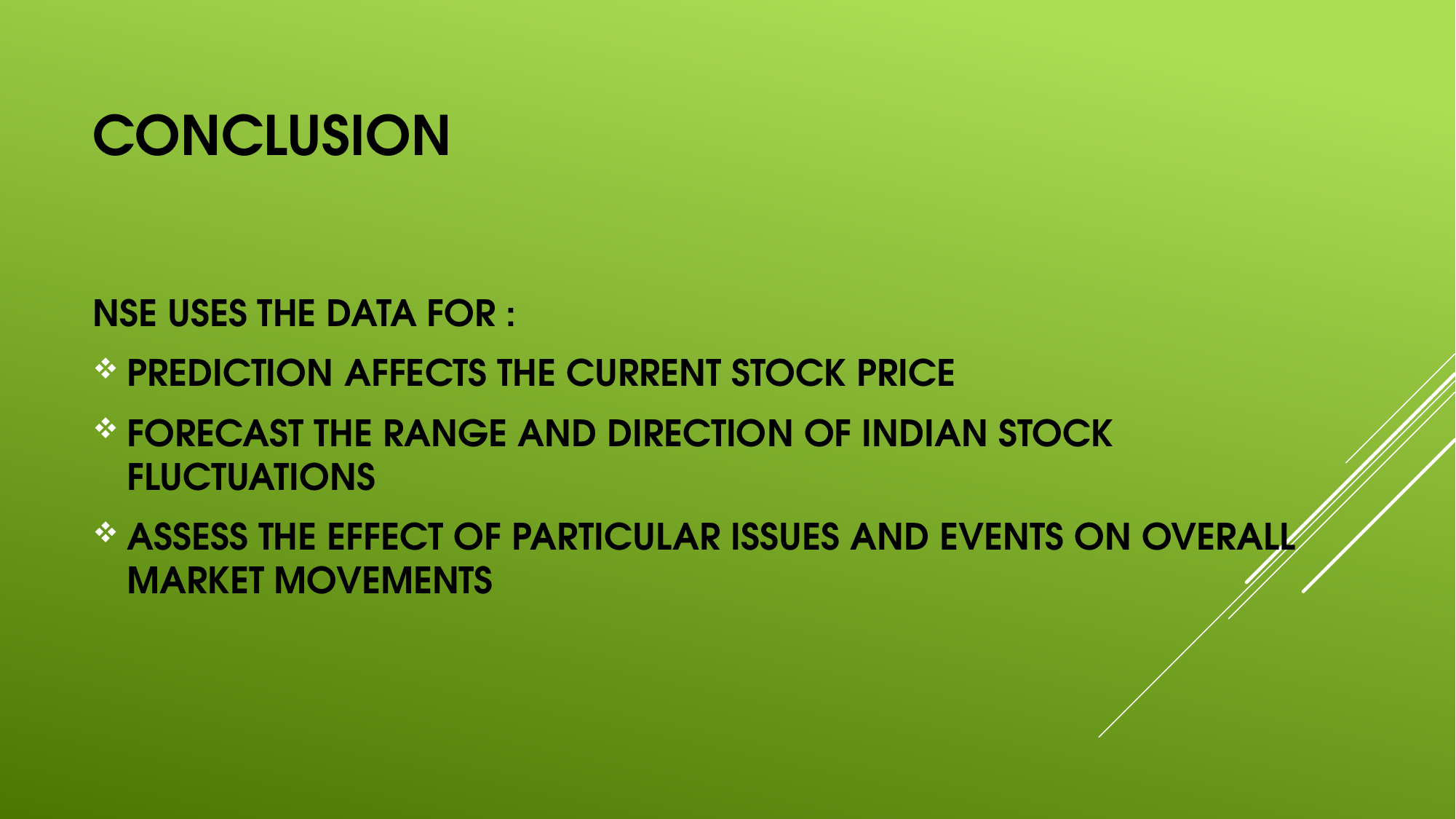

CONCLUSION
NSE USES THE DATA FOR :
PREDICTION AFFECTS THE CURRENT STOCK PRICE
FORECAST THE RANGE AND DIRECTION OF INDIAN STOCK FLUCTUATIONS
ASSESS THE EFFECT OF PARTICULAR ISSUES AND EVENTS ON OVERALL MARKET MOVEMENTS